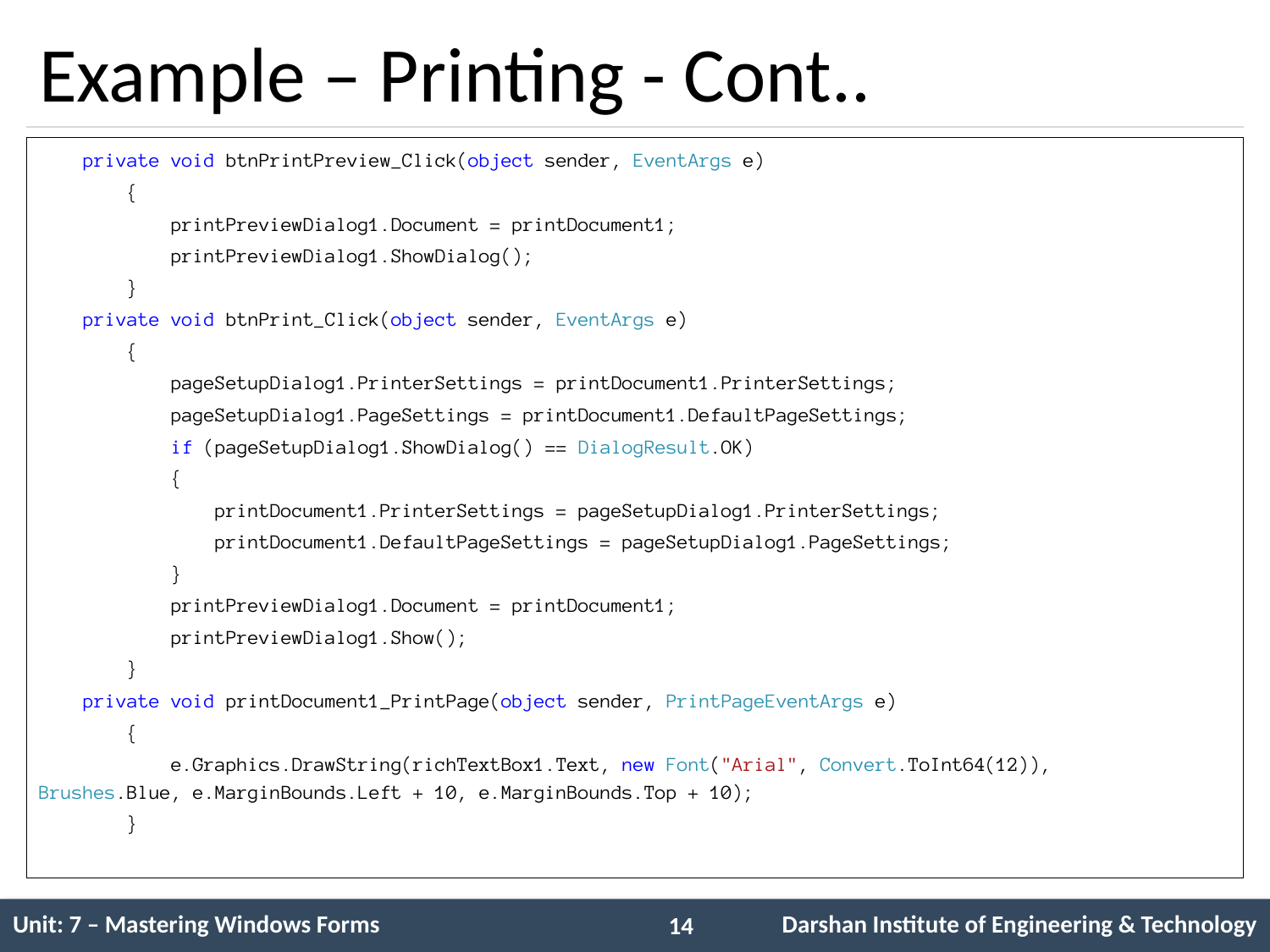

# Example – Printing - Cont..
    private void btnPrintPreview_Click(object sender, EventArgs e)
        {
            printPreviewDialog1.Document = printDocument1;
            printPreviewDialog1.ShowDialog();
        }
    private void btnPrint_Click(object sender, EventArgs e)
        {
            pageSetupDialog1.PrinterSettings = printDocument1.PrinterSettings;
            pageSetupDialog1.PageSettings = printDocument1.DefaultPageSettings;
            if (pageSetupDialog1.ShowDialog() == DialogResult.OK)
            {
                printDocument1.PrinterSettings = pageSetupDialog1.PrinterSettings;
                printDocument1.DefaultPageSettings = pageSetupDialog1.PageSettings;
            }
            printPreviewDialog1.Document = printDocument1;
            printPreviewDialog1.Show();
        }
    private void printDocument1_PrintPage(object sender, PrintPageEventArgs e)
        {
            e.Graphics.DrawString(richTextBox1.Text, new Font("Arial", Convert.ToInt64(12)), 	Brushes.Blue, e.MarginBounds.Left + 10, e.MarginBounds.Top + 10);
        }